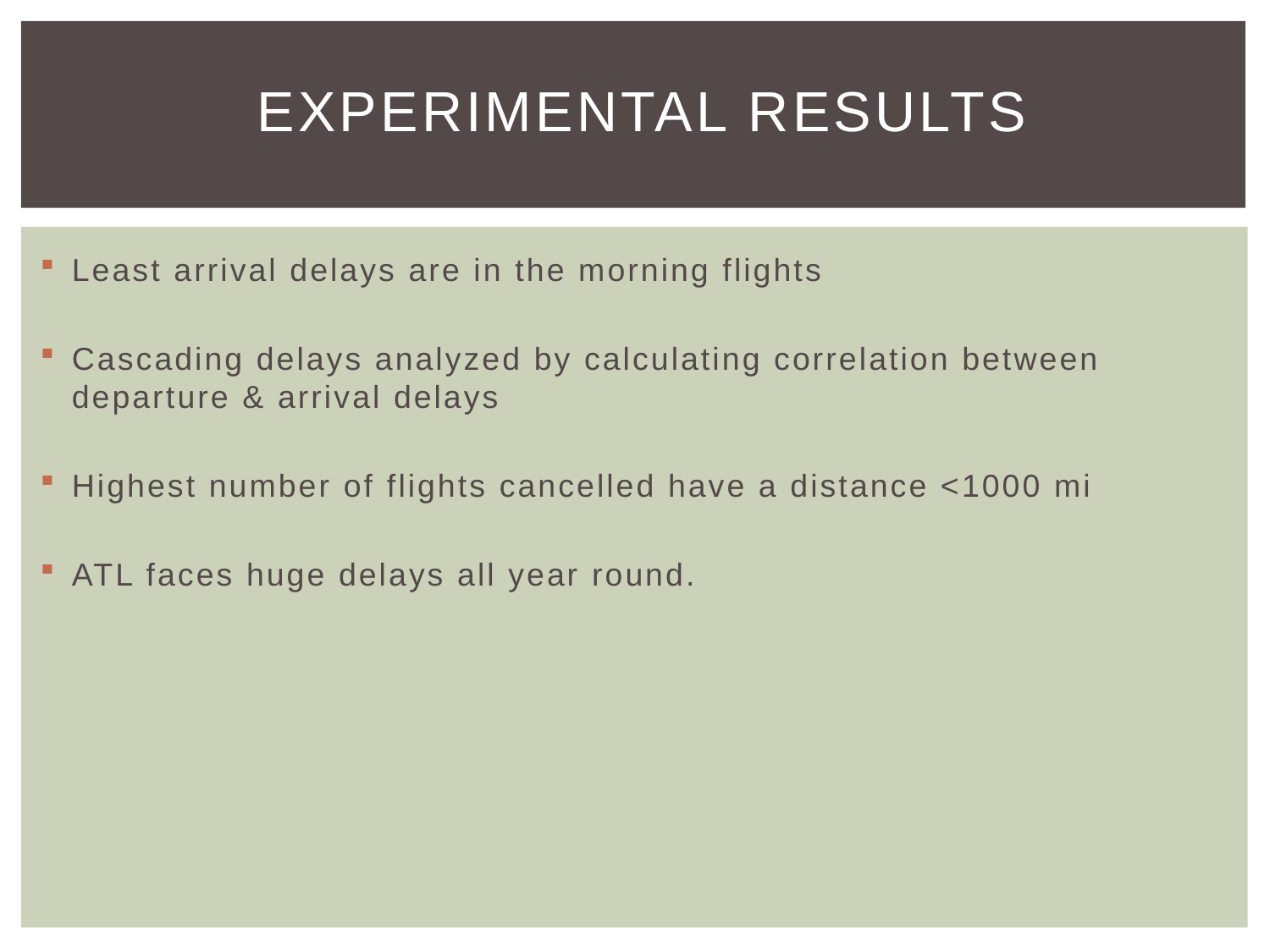

# EXPERIMENTAL RESULTS
Least arrival delays are in the morning flights

Cascading delays analyzed by calculating correlation between departure & arrival delays

Highest number of flights cancelled have a distance <1000 mi

ATL faces huge delays all year round.